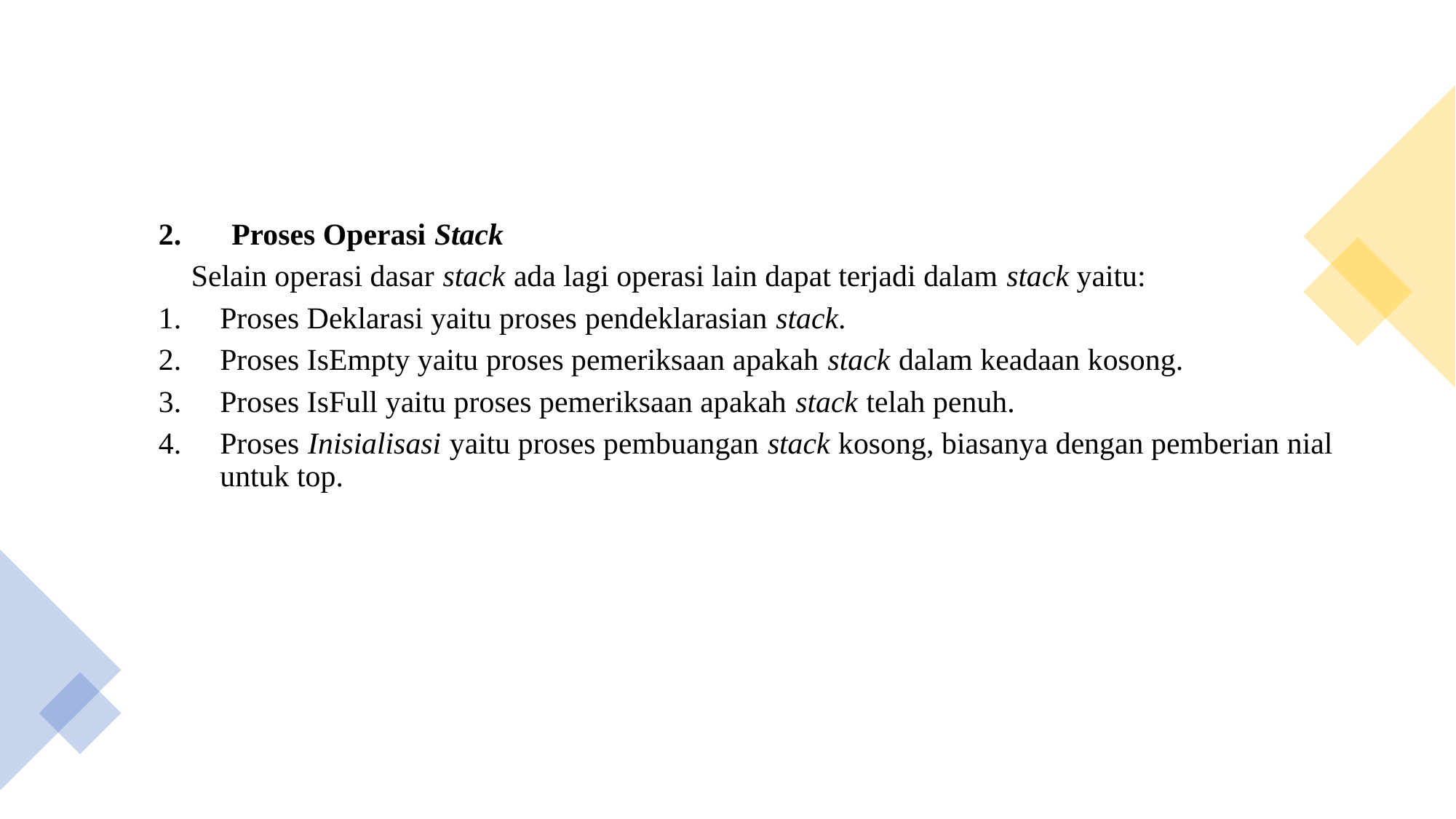

#

2.      Proses Operasi Stack
    Selain operasi dasar stack ada lagi operasi lain dapat terjadi dalam stack yaitu:
Proses Deklarasi yaitu proses pendeklarasian stack.
Proses IsEmpty yaitu proses pemeriksaan apakah stack dalam keadaan kosong.
Proses IsFull yaitu proses pemeriksaan apakah stack telah penuh.
Proses Inisialisasi yaitu proses pembuangan stack kosong, biasanya dengan pemberian nial untuk top.